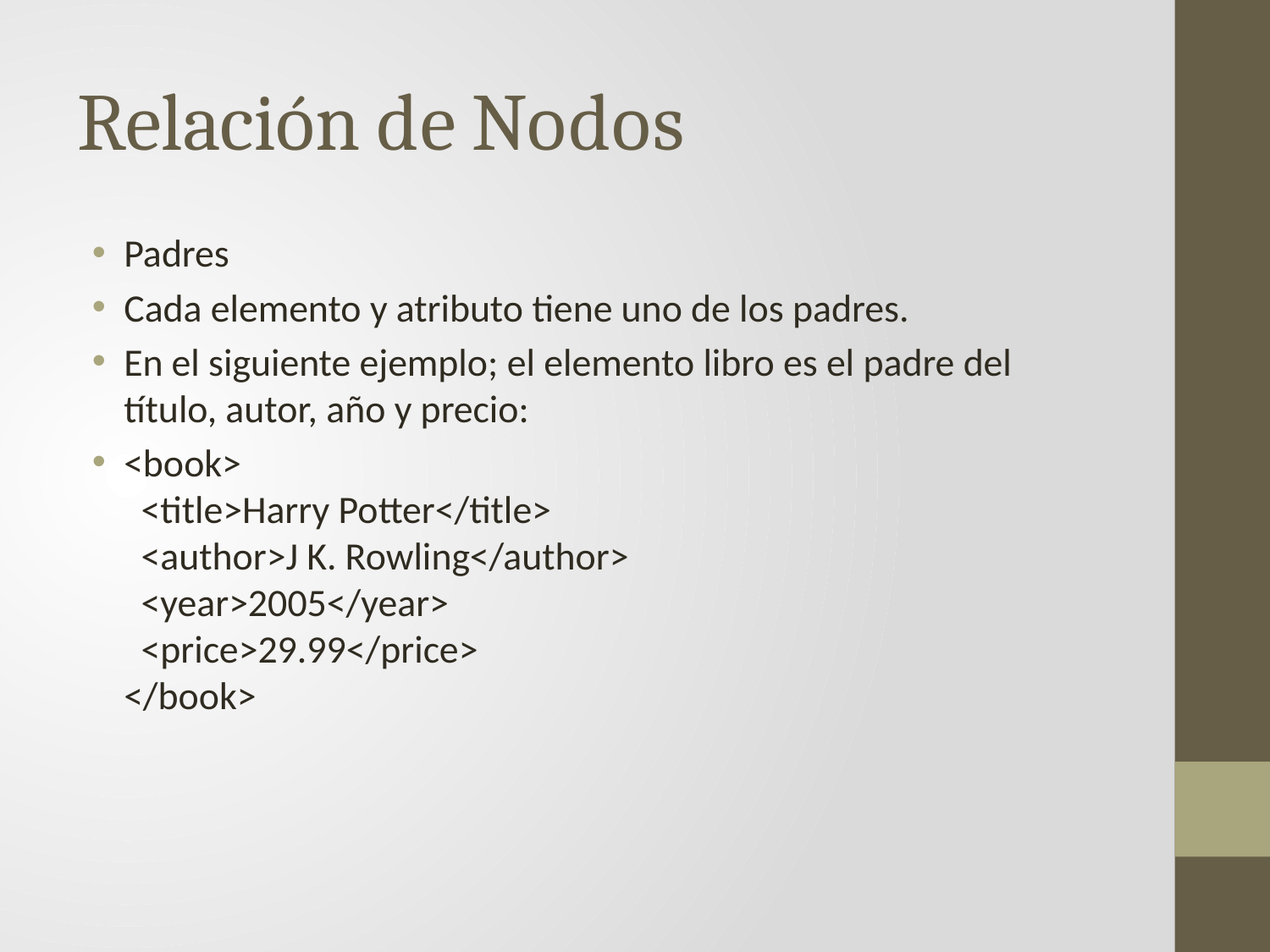

# Relación de Nodos
Padres
Cada elemento y atributo tiene uno de los padres.
En el siguiente ejemplo; el elemento libro es el padre del título, autor, año y precio:
<book>
  <title>Harry Potter</title>
  <author>J K. Rowling</author>
  <year>2005</year>
  <price>29.99</price>
</book>